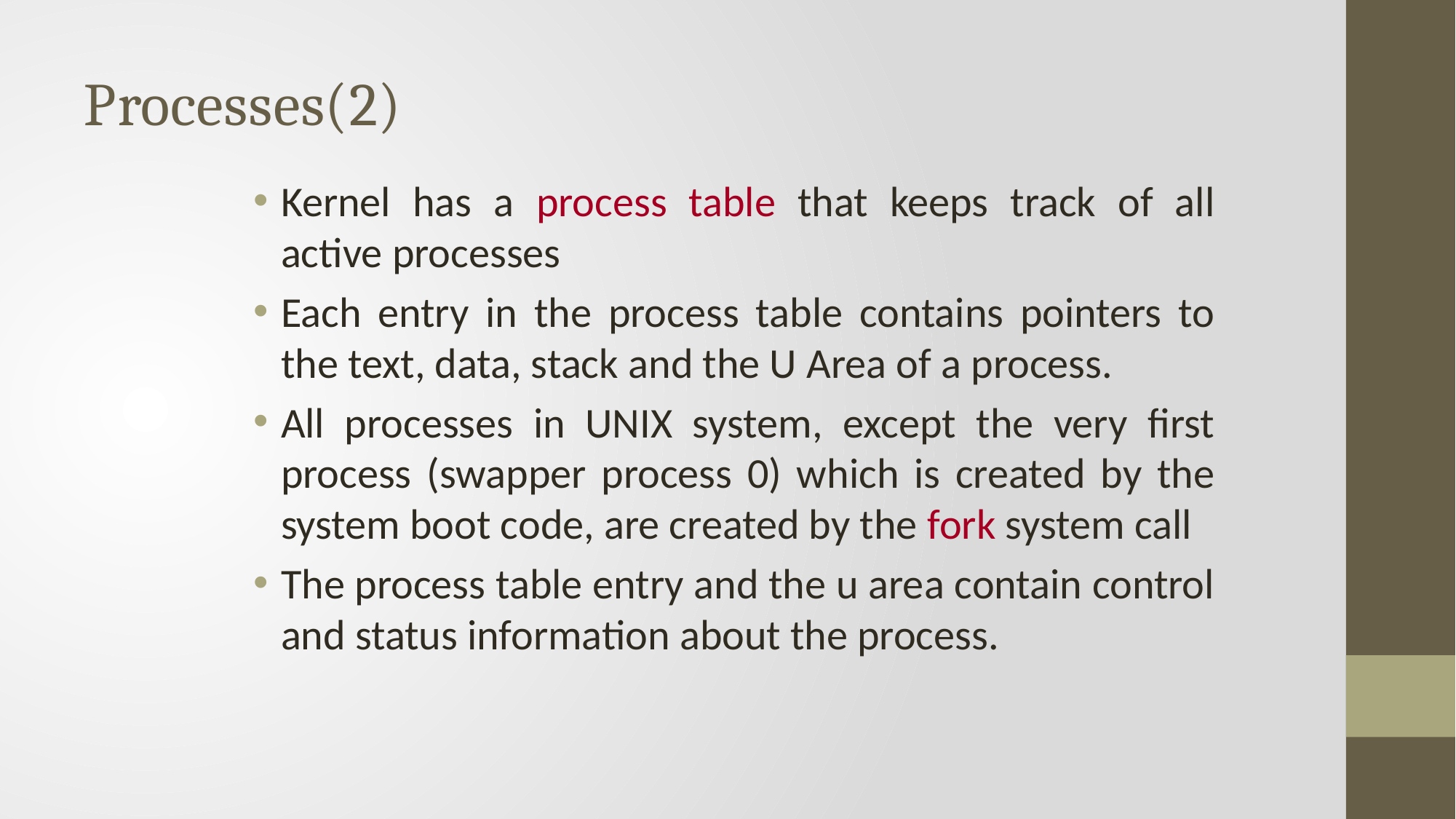

# Processes(2)
Kernel has a process table that keeps track of all active processes
Each entry in the process table contains pointers to the text, data, stack and the U Area of a process.
All processes in UNIX system, except the very first process (swapper process 0) which is created by the system boot code, are created by the fork system call
The process table entry and the u area contain control and status information about the process.